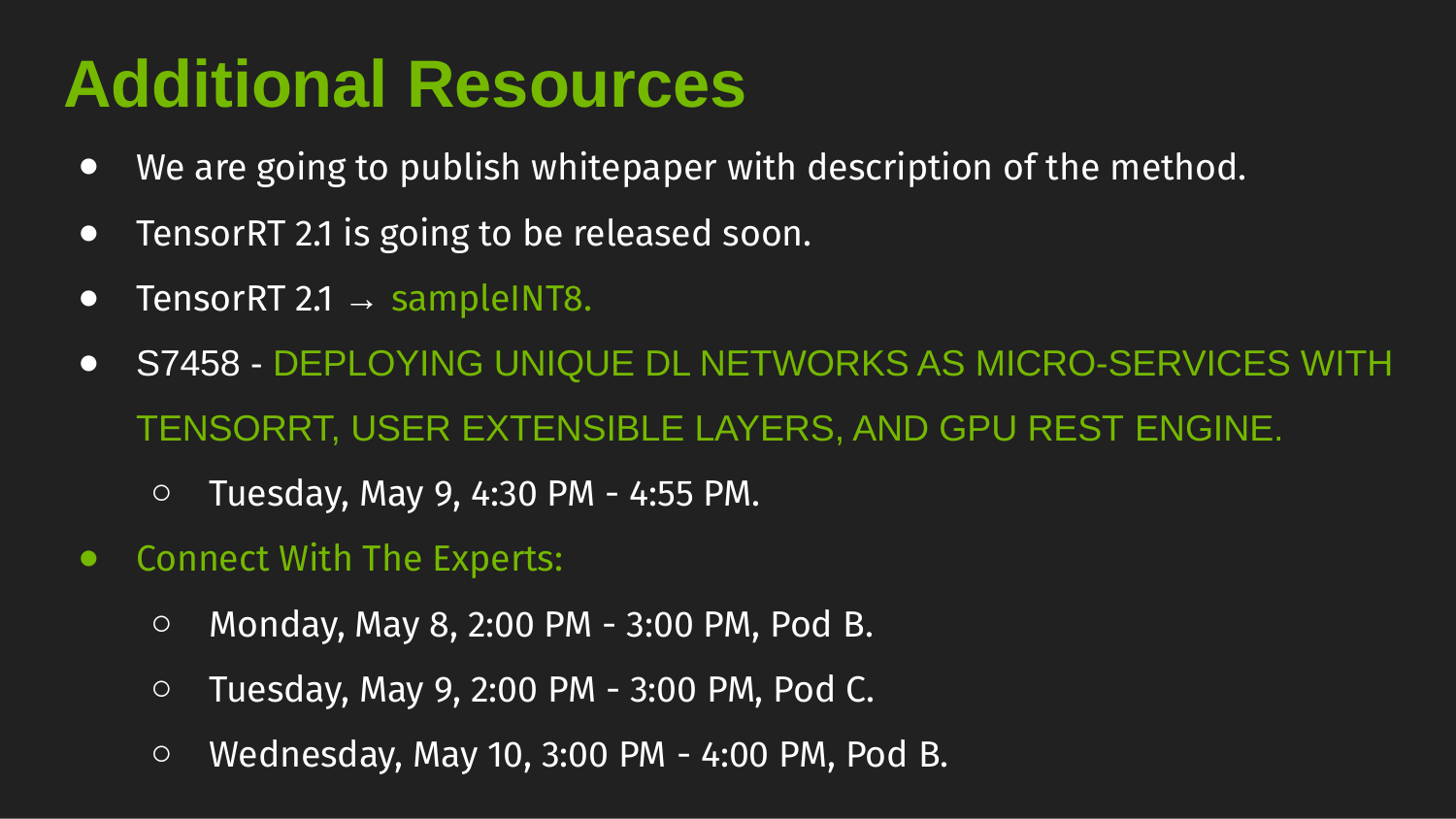

# Additional Resources
We are going to publish whitepaper with description of the method.
TensorRT 2.1 is going to be released soon.
TensorRT 2.1 → sampleINT8.
S7458 - DEPLOYING UNIQUE DL NETWORKS AS MICRO-SERVICES WITH  TENSORRT, USER EXTENSIBLE LAYERS, AND GPU REST ENGINE.
Tuesday, May 9, 4:30 PM - 4:55 PM.
Connect With The Experts:
Monday, May 8, 2:00 PM - 3:00 PM, Pod B.
Tuesday, May 9, 2:00 PM - 3:00 PM, Pod C.
Wednesday, May 10, 3:00 PM - 4:00 PM, Pod B.